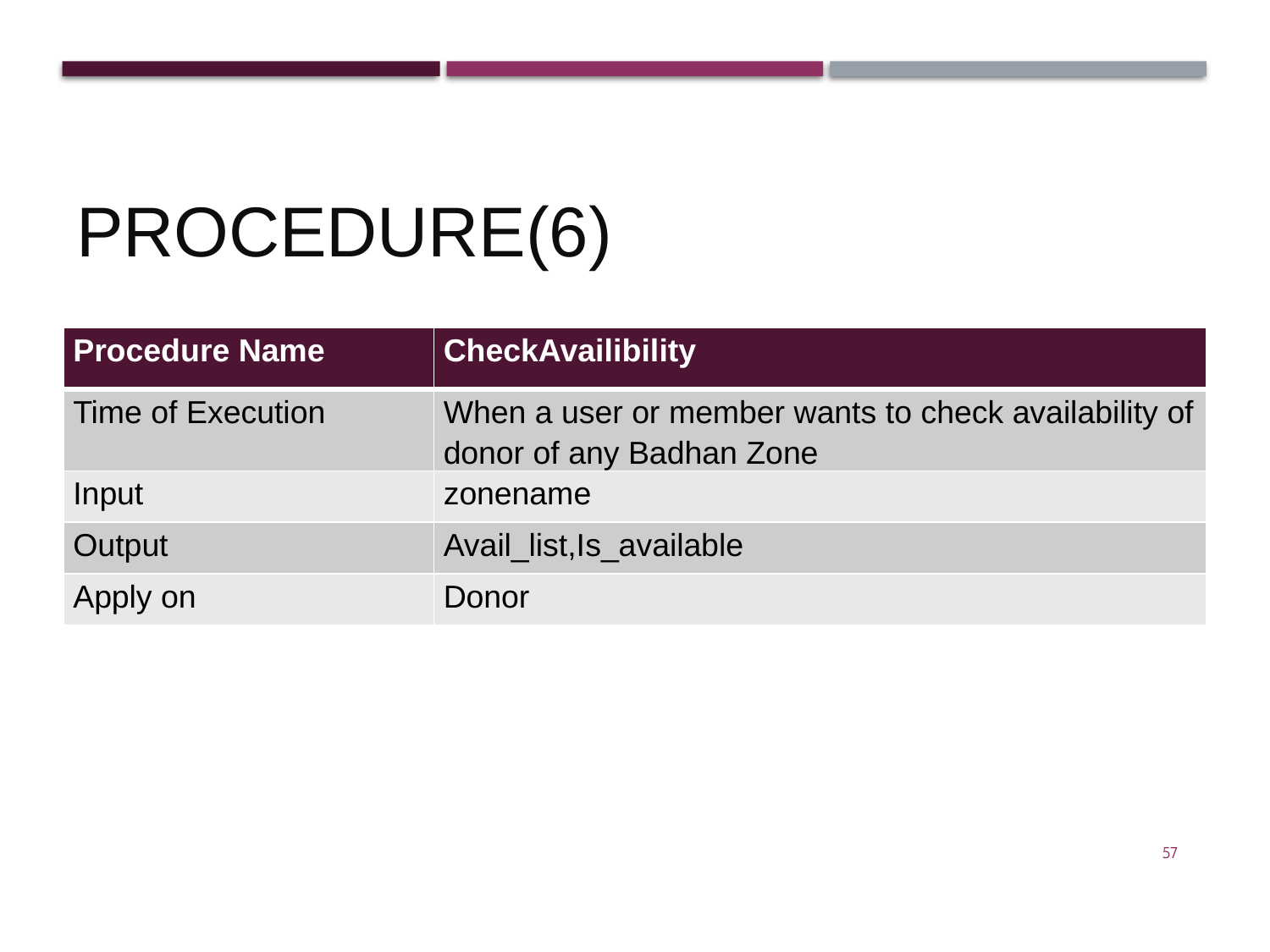

Procedure(6)
| Procedure Name | CheckAvailibility |
| --- | --- |
| Time of Execution | When a user or member wants to check availability of donor of any Badhan Zone |
| Input | zonename |
| Output | Avail\_list,Is\_available |
| Apply on | Donor |
57